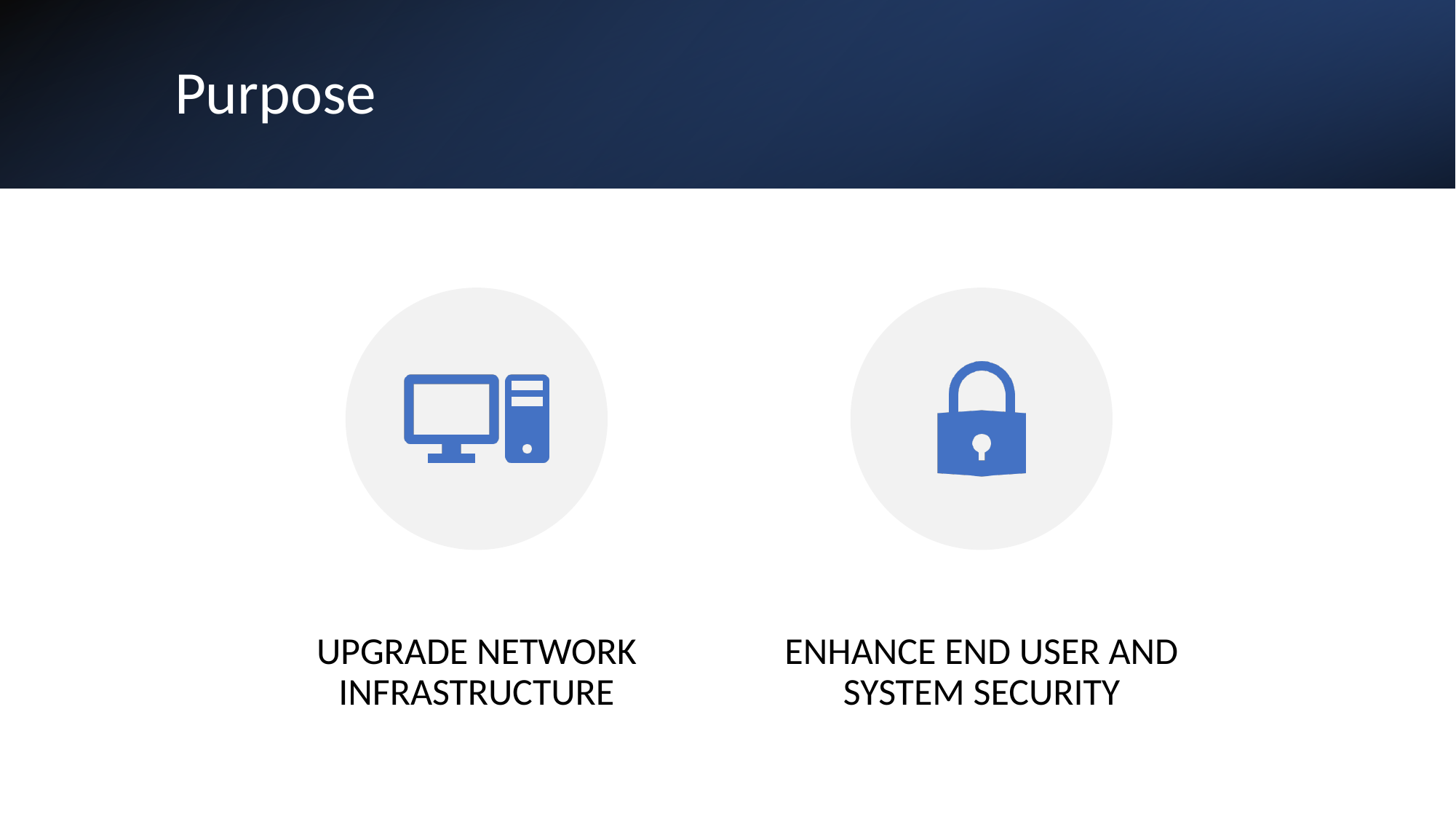

# Purpose
Upgrade Network Infrastructure
Enhance End User and System Security